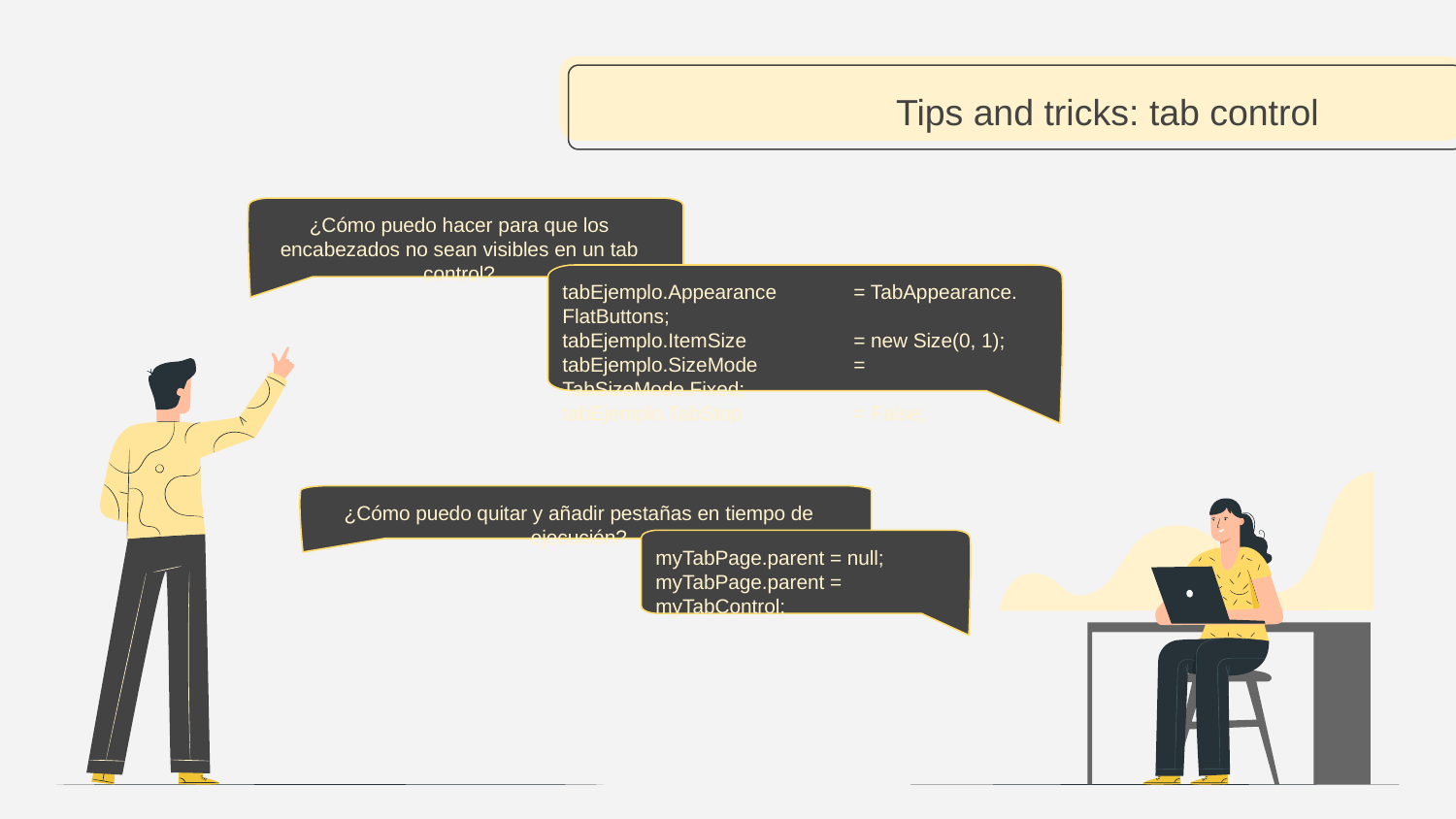

# Tips and tricks: tab control
¿Cómo puedo hacer para que los encabezados no sean visibles en un tab control?
tabEjemplo.Appearance	= TabAppearance. FlatButtons;
tabEjemplo.ItemSize	= new Size(0, 1);
tabEjemplo.SizeMode	= TabSizeMode.Fixed;
tabEjemplo.TabStop	= False;

¿Cómo puedo quitar y añadir pestañas en tiempo de ejecución?
myTabPage.parent = null;
myTabPage.parent = myTabControl;